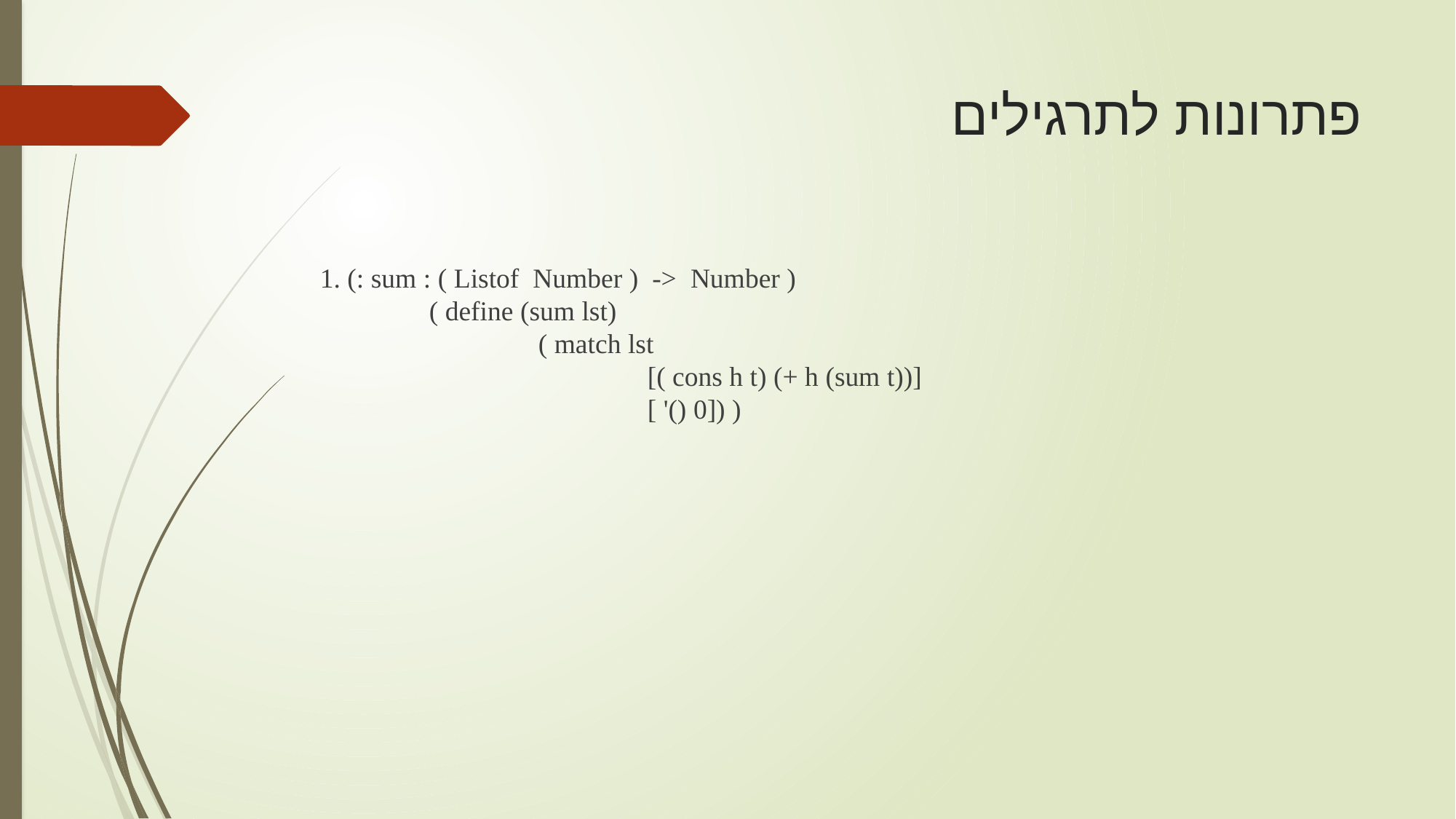

# פתרונות לתרגילים
1. (: sum : ( Listof  Number )  ->  Number )
	( define (sum lst)
		( match lst
			[( cons h t) (+ h (sum t))]
			[ '() 0]) )